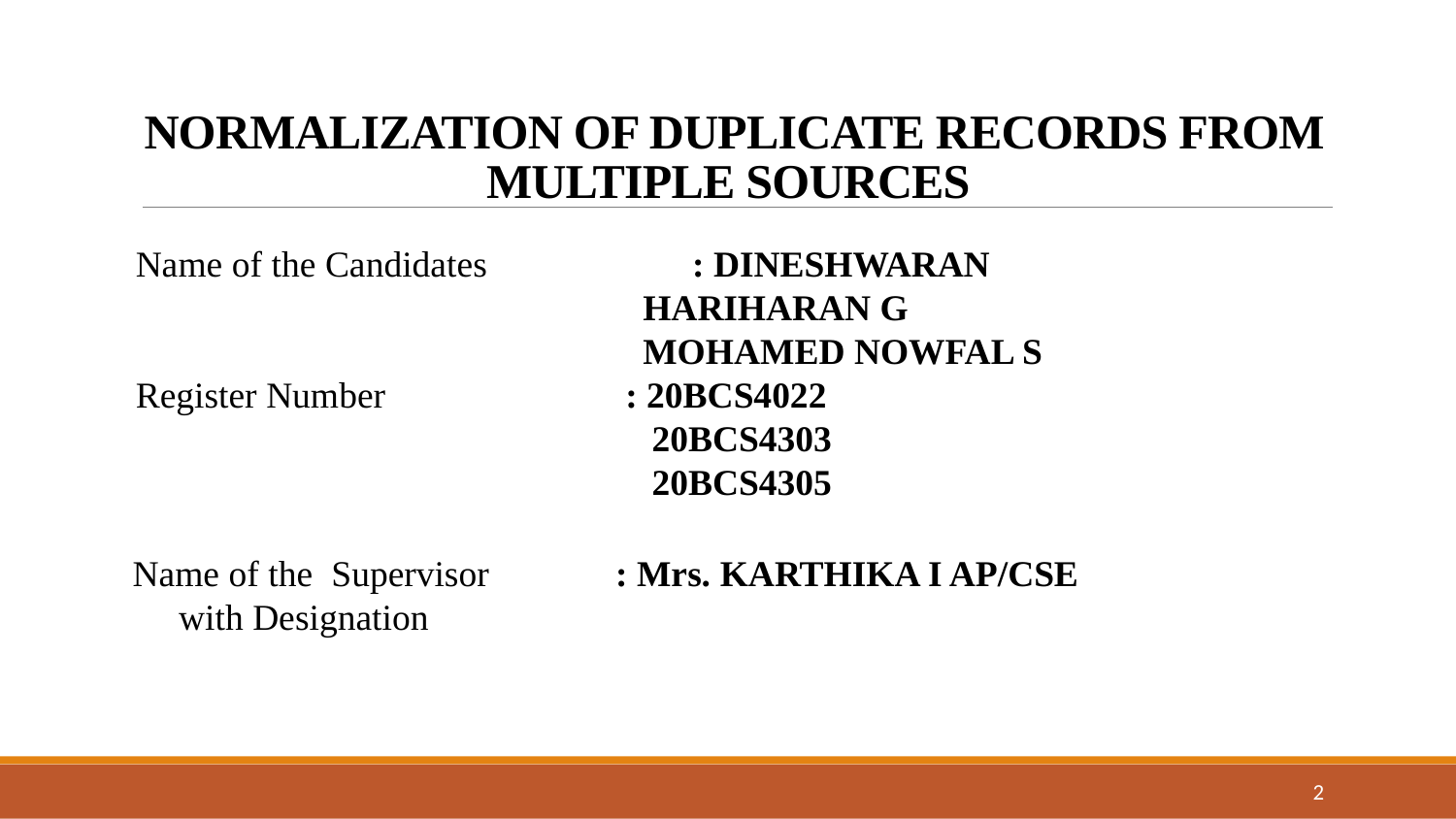

# NORMALIZATION OF DUPLICATE RECORDS FROM MULTIPLE SOURCES
Name of the Candidates	             : DINESHWARAN
                                                       HARIHARAN G
                                                       MOHAMED NOWFAL S
Register Number                          : 20BCS4022
                                                        20BCS4303
                                                        20BCS4305

 Name of the  Supervisor 	      : Mrs. KARTHIKA I AP/CSE
      with Designation

2